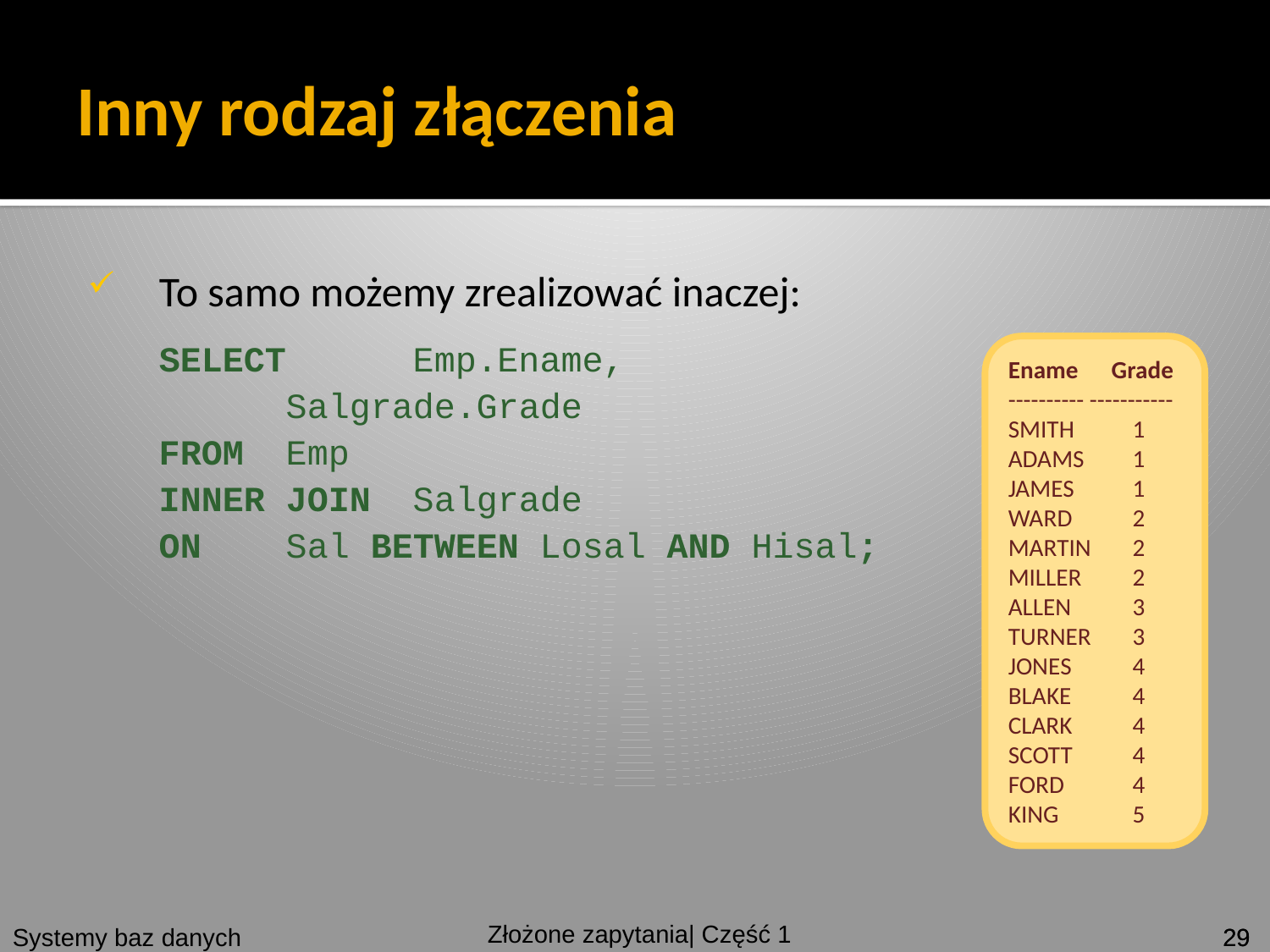

# Inny rodzaj złączenia
To samo możemy zrealizować inaczej:
SELECT 	Emp.Ename,
	Salgrade.Grade
FROM 	Emp
INNER JOIN	Salgrade
ON	Sal BETWEEN Losal AND Hisal;
Ename      Grade
---------- -----------
SMITH 	1
ADAMS	1
JAMES 	1
WARD	2
MARTIN	2
MILLER	2
ALLEN	3
TURNER	3
JONES 	4
BLAKE	4
CLARK 	4
SCOTT	4
FORD	4
KING 	5
Złożone zapytania| Część 1